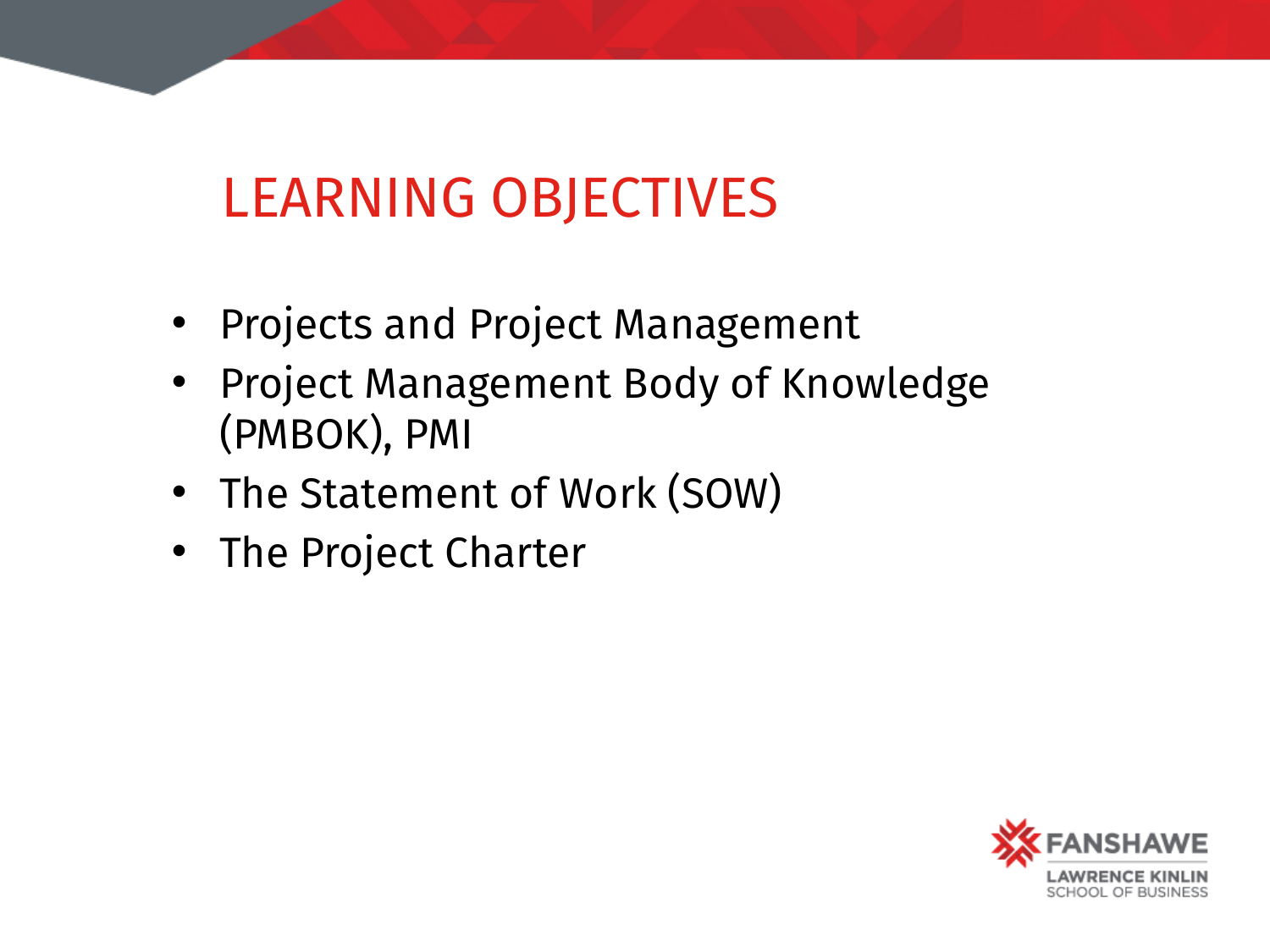

# Learning Objectives
Projects and Project Management
Project Management Body of Knowledge (PMBOK), PMI
The Statement of Work (SOW)
The Project Charter